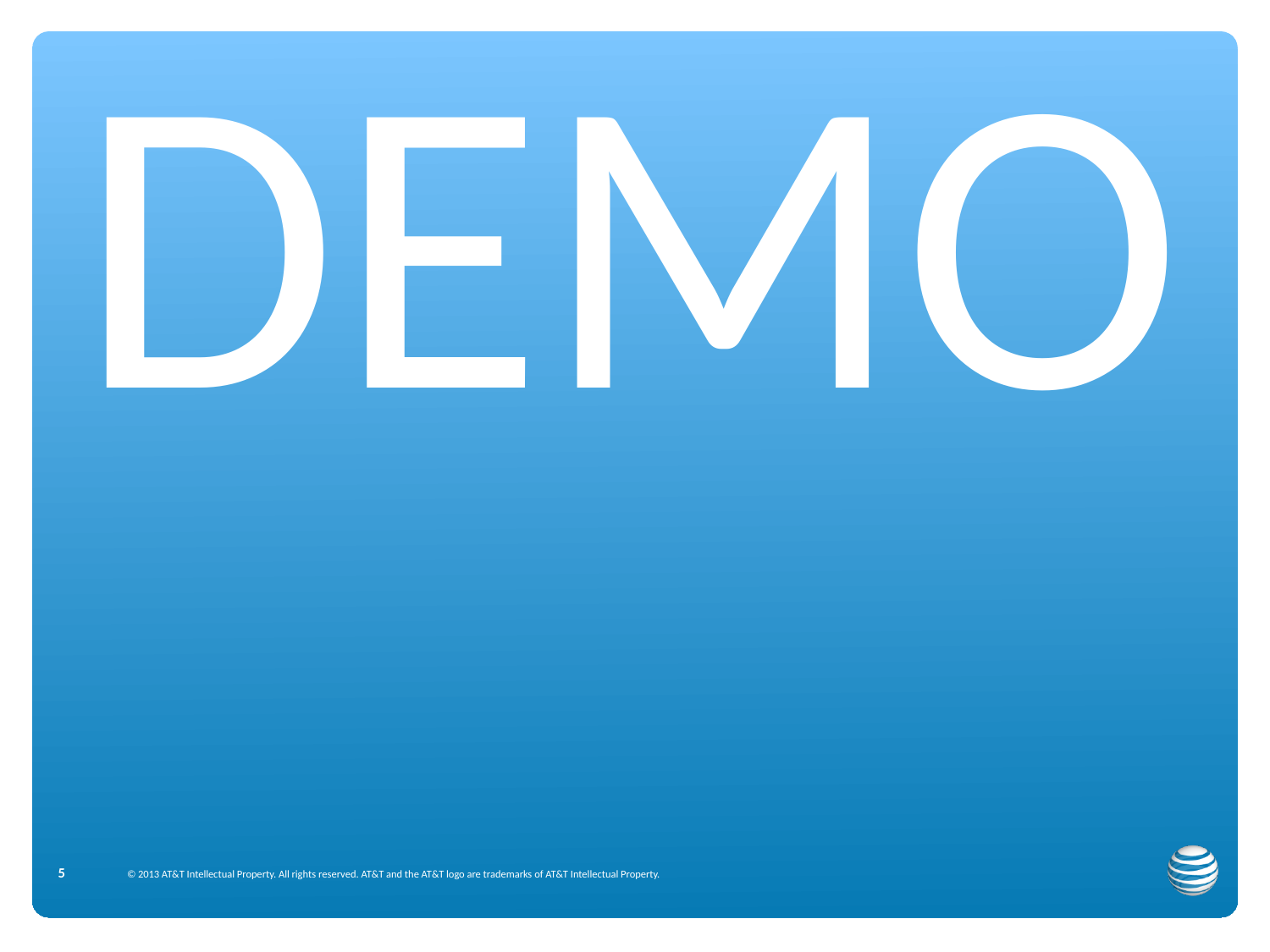

# DEMO
5
© 2013 AT&T Intellectual Property. All rights reserved. AT&T and the AT&T logo are trademarks of AT&T Intellectual Property.